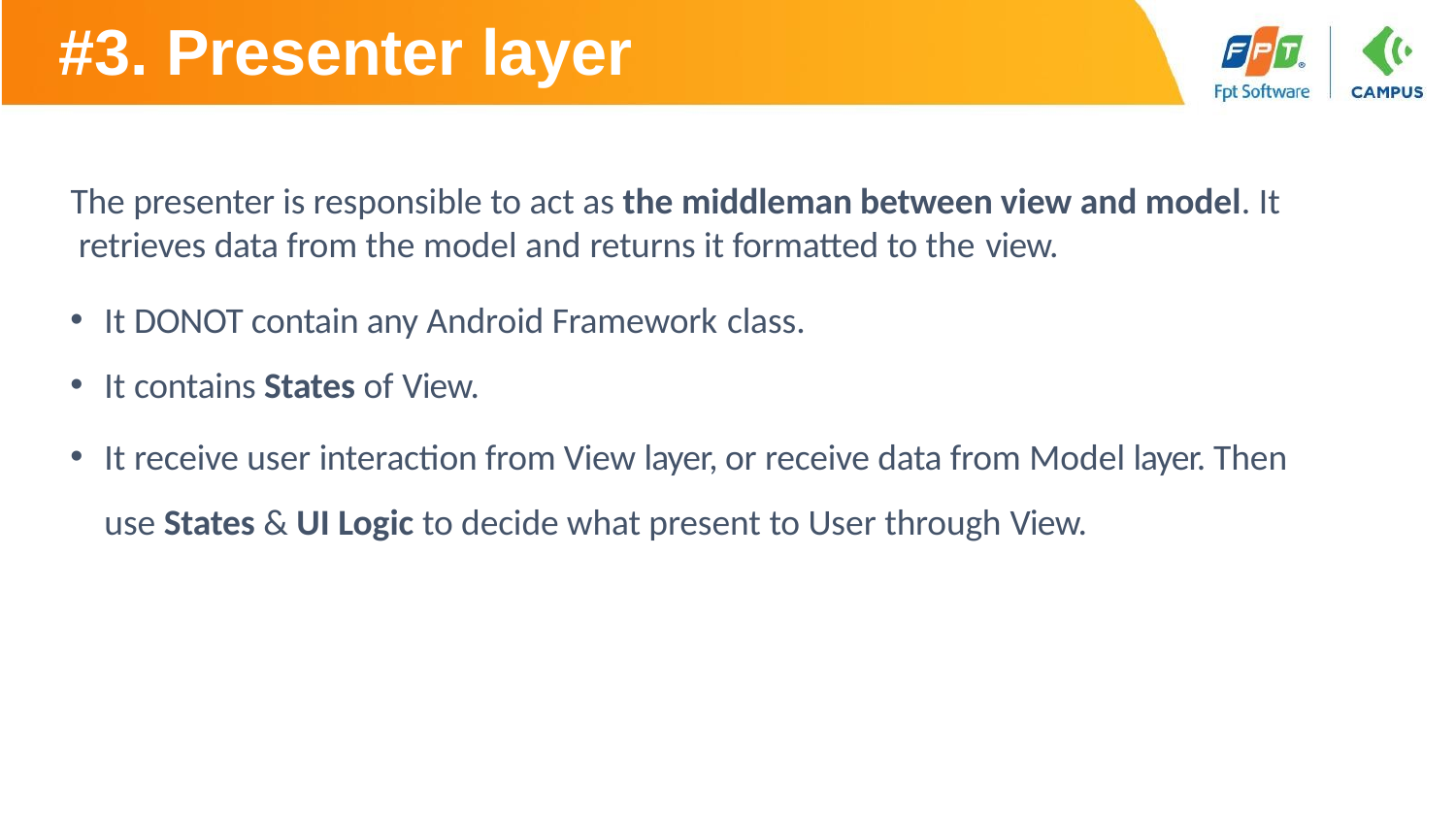

# #3. Presenter layer
The presenter is responsible to act as the middleman between view and model. It  retrieves data from the model and returns it formatted to the view.
It DONOT contain any Android Framework class.
It contains States of View.
It receive user interaction from View layer, or receive data from Model layer. Then  use States & UI Logic to decide what present to User through View.